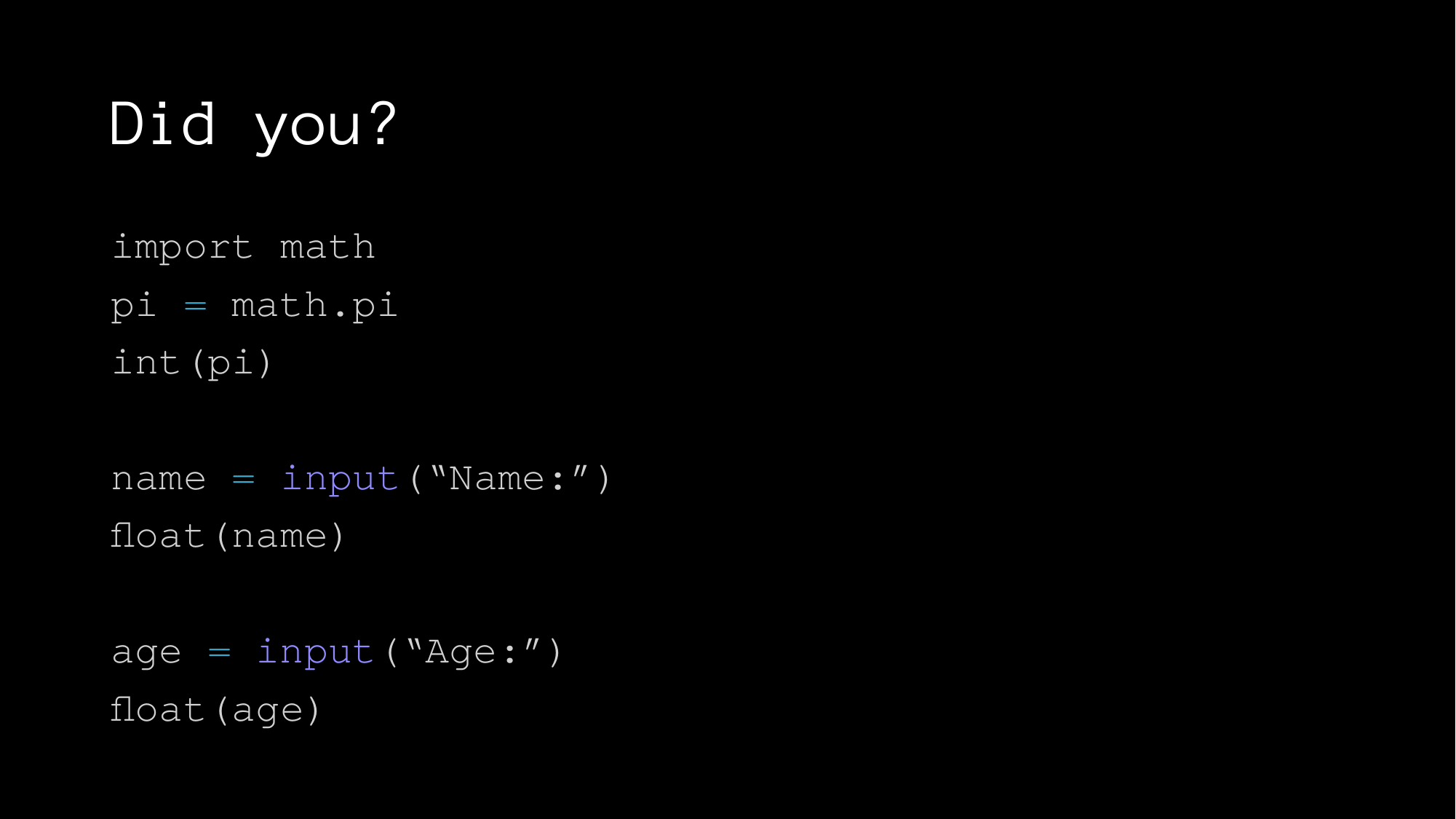

# Did you?
import math
pi = math.pi
int(pi)

name = input(“Name:”)
float(name)

age = input(“Age:”)
float(age)